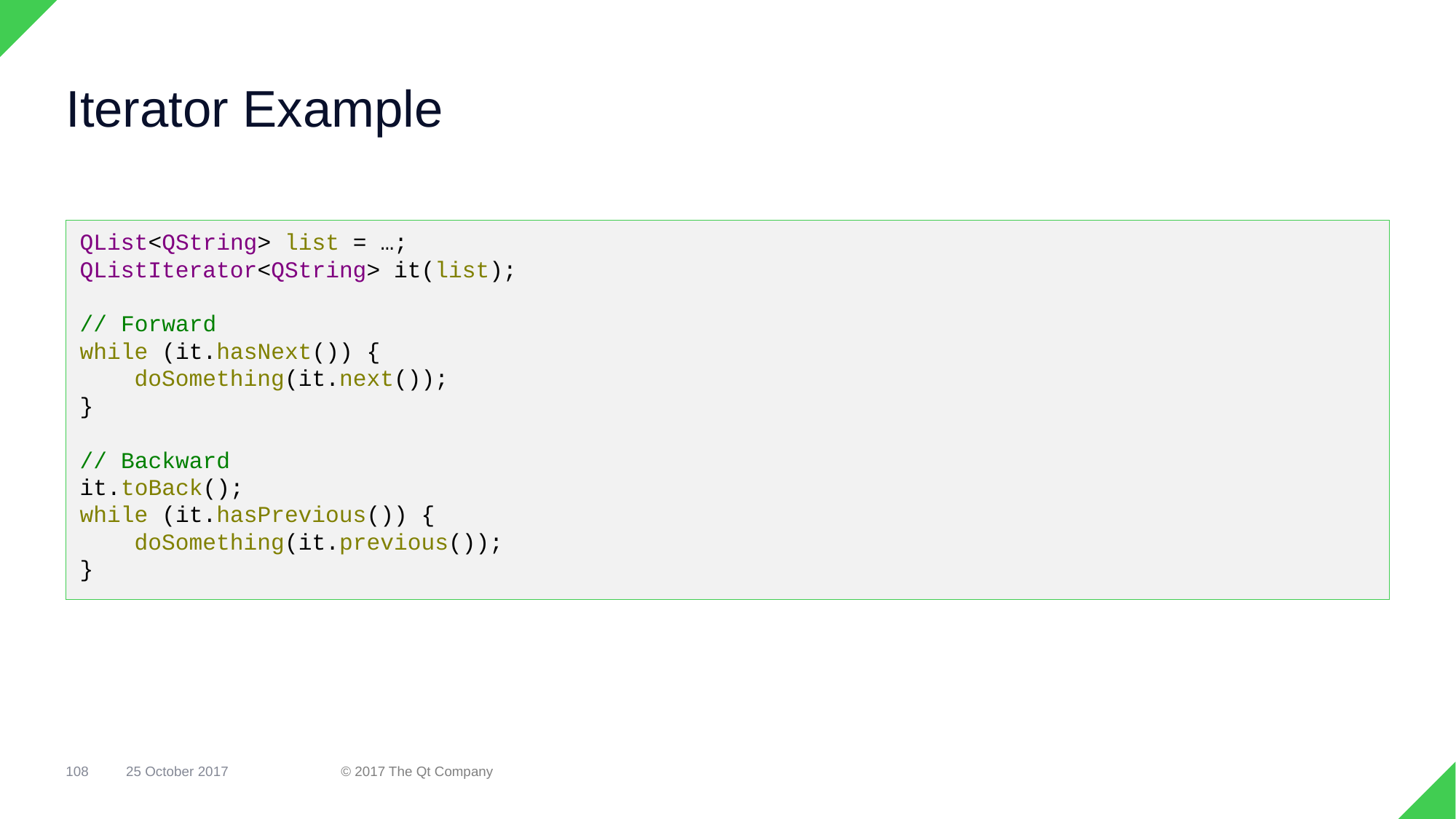

# Iterator Example
QList<QString> list = …;
QListIterator<QString> it(list);

// Forward
while (it.hasNext()) {
    doSomething(it.next());
}

// Backward
it.toBack();
while (it.hasPrevious()) {
    doSomething(it.previous());
}
25 October 2017
108
© 2017 The Qt Company